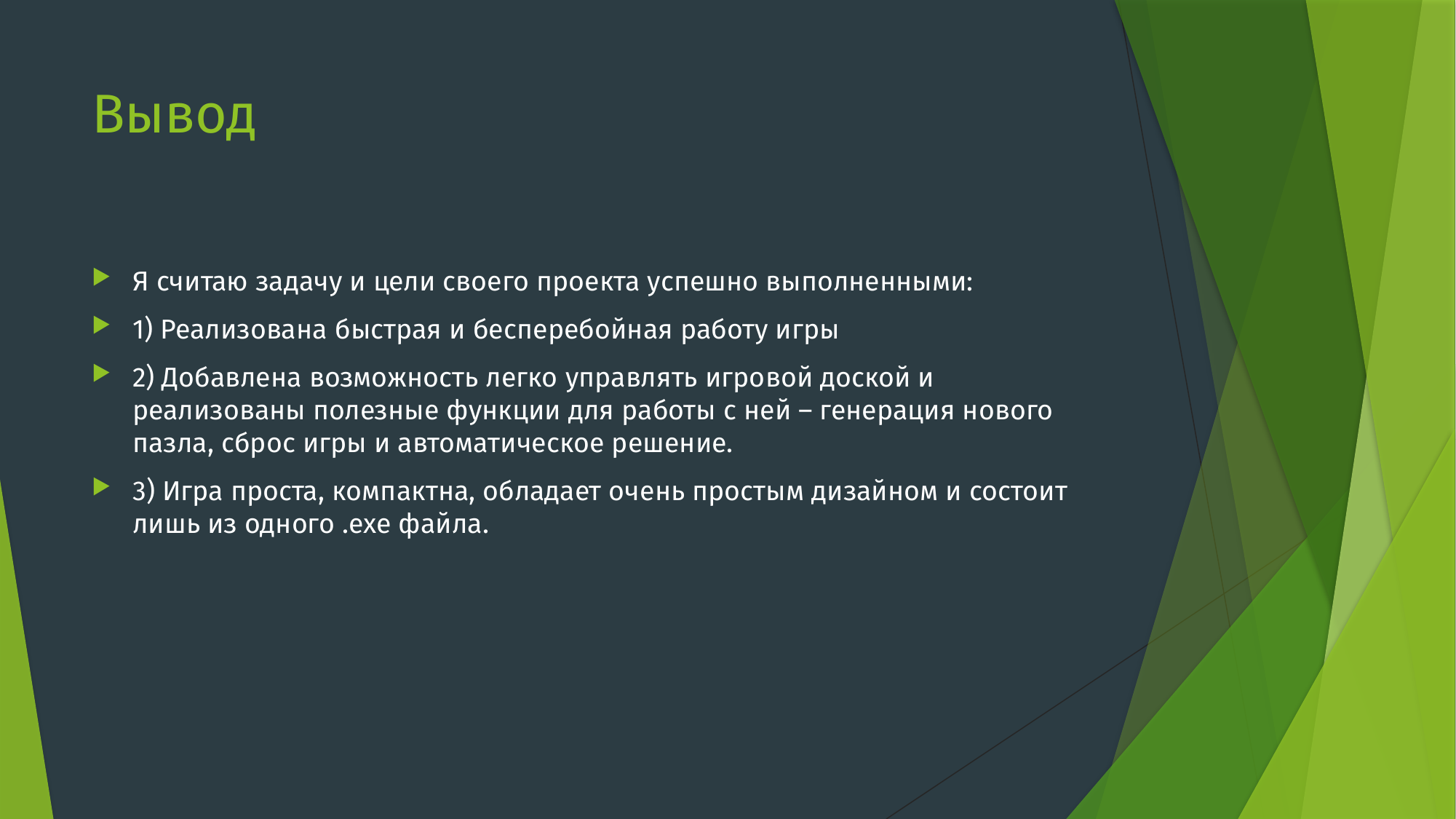

# Вывод
Я считаю задачу и цели своего проекта успешно выполненными:
1) Реализована быстрая и бесперебойная работу игры
2) Добавлена возможность легко управлять игровой доской и реализованы полезные функции для работы с ней – генерация нового пазла, сброс игры и автоматическое решение.
3) Игра проста, компактна, обладает очень простым дизайном и состоит лишь из одного .exe файла.